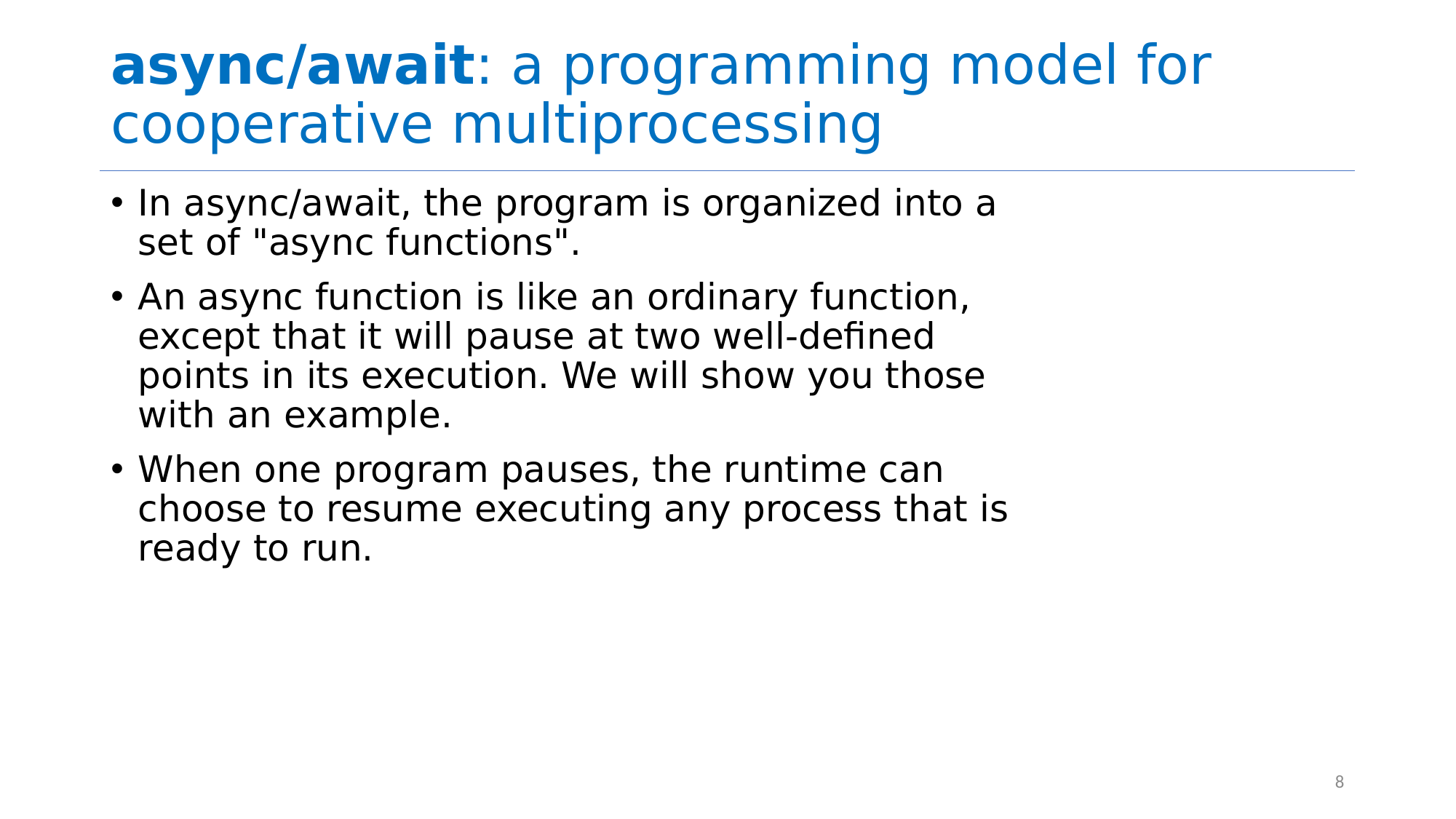

# async/await: a programming model for cooperative multiprocessing
In async/await, the program is organized into a set of "async functions".
An async function is like an ordinary function, except that it will pause at two well-defined points in its execution. We will show you those with an example.
When one program pauses, the runtime can choose to resume executing any process that is ready to run.
8